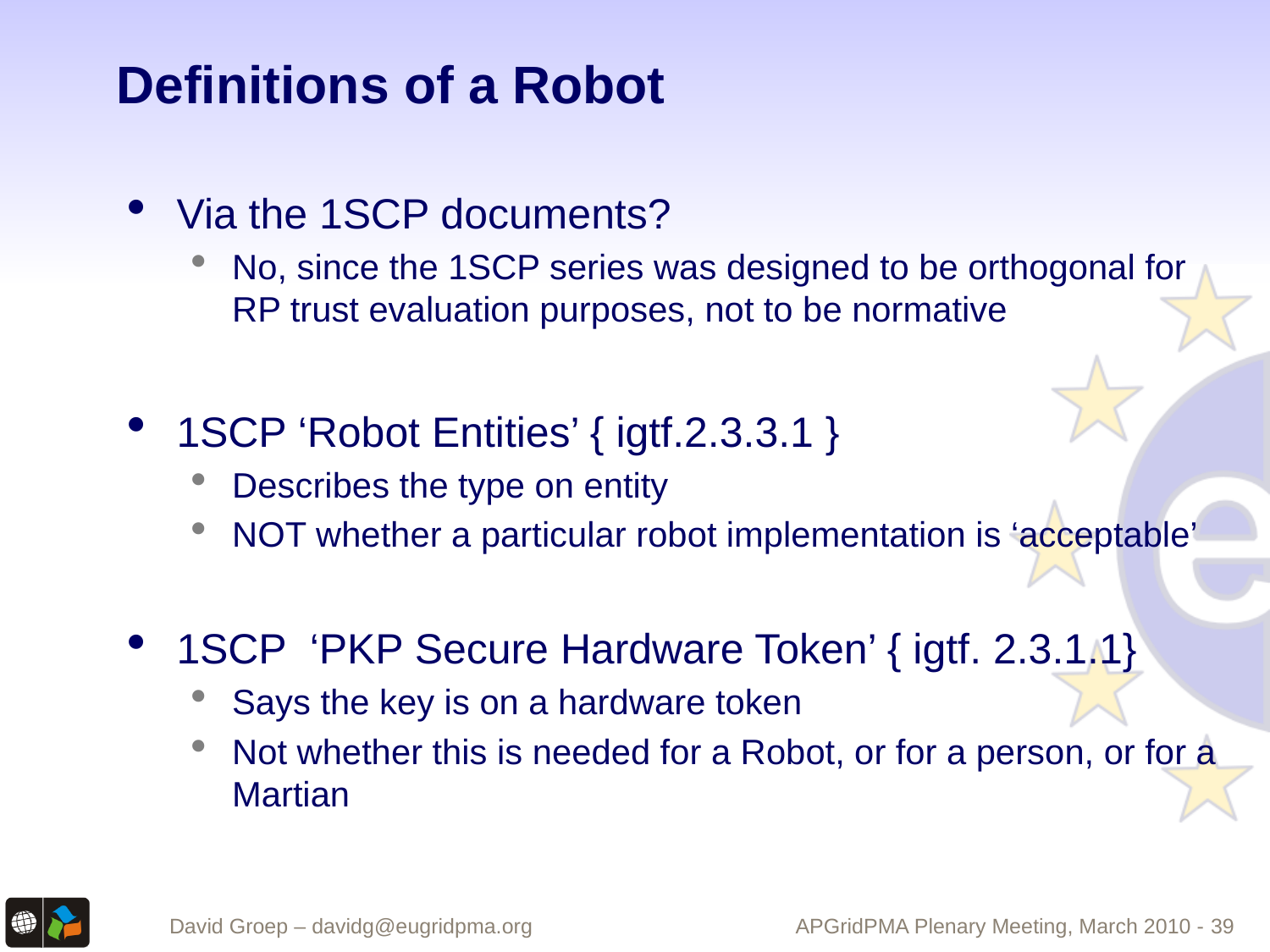

# Definitions of a Robot
Via the 1SCP documents?
No, since the 1SCP series was designed to be orthogonal for RP trust evaluation purposes, not to be normative

1SCP ‘Robot Entities’ { igtf.2.3.3.1 }
Describes the type on entity
NOT whether a particular robot implementation is ‘acceptable’

1SCP  ‘PKP Secure Hardware Token’ { igtf. 2.3.1.1}
Says the key is on a hardware token
Not whether this is needed for a Robot, or for a person, or for a Martian